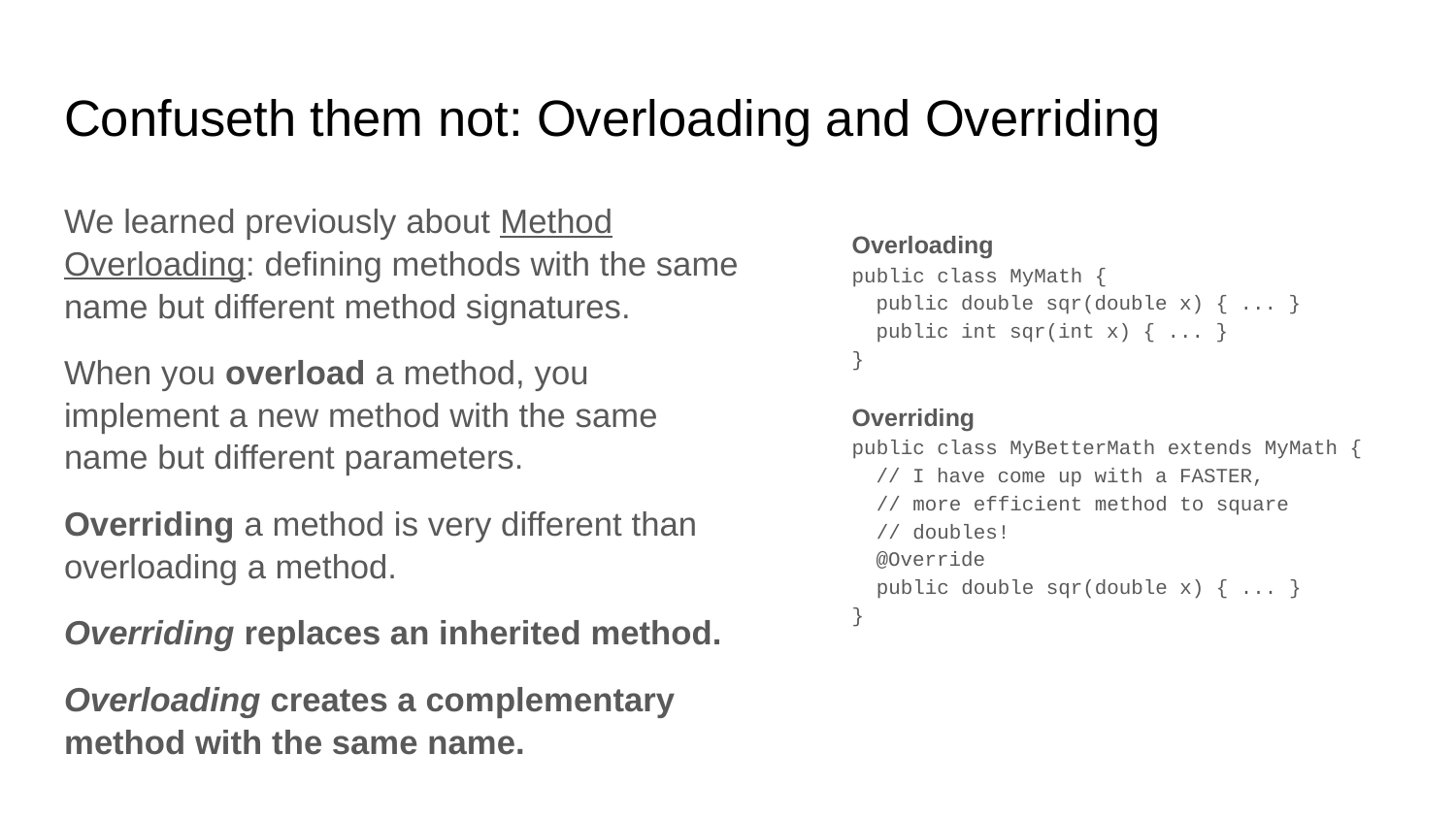

# Confuseth them not: Overloading and Overriding
We learned previously about Method Overloading: defining methods with the same name but different method signatures.
When you overload a method, you implement a new method with the same name but different parameters.
Overriding a method is very different than overloading a method.
Overriding replaces an inherited method.
Overloading creates a complementary method with the same name.
Overloading
public class MyMath {
  public double sqr(double x) { ... }
  public int sqr(int x) { ... }
}

Overriding
public class MyBetterMath extends MyMath {
  // I have come up with a FASTER,
  // more efficient method to square
  // doubles!
  @Override
  public double sqr(double x) { ... }
}